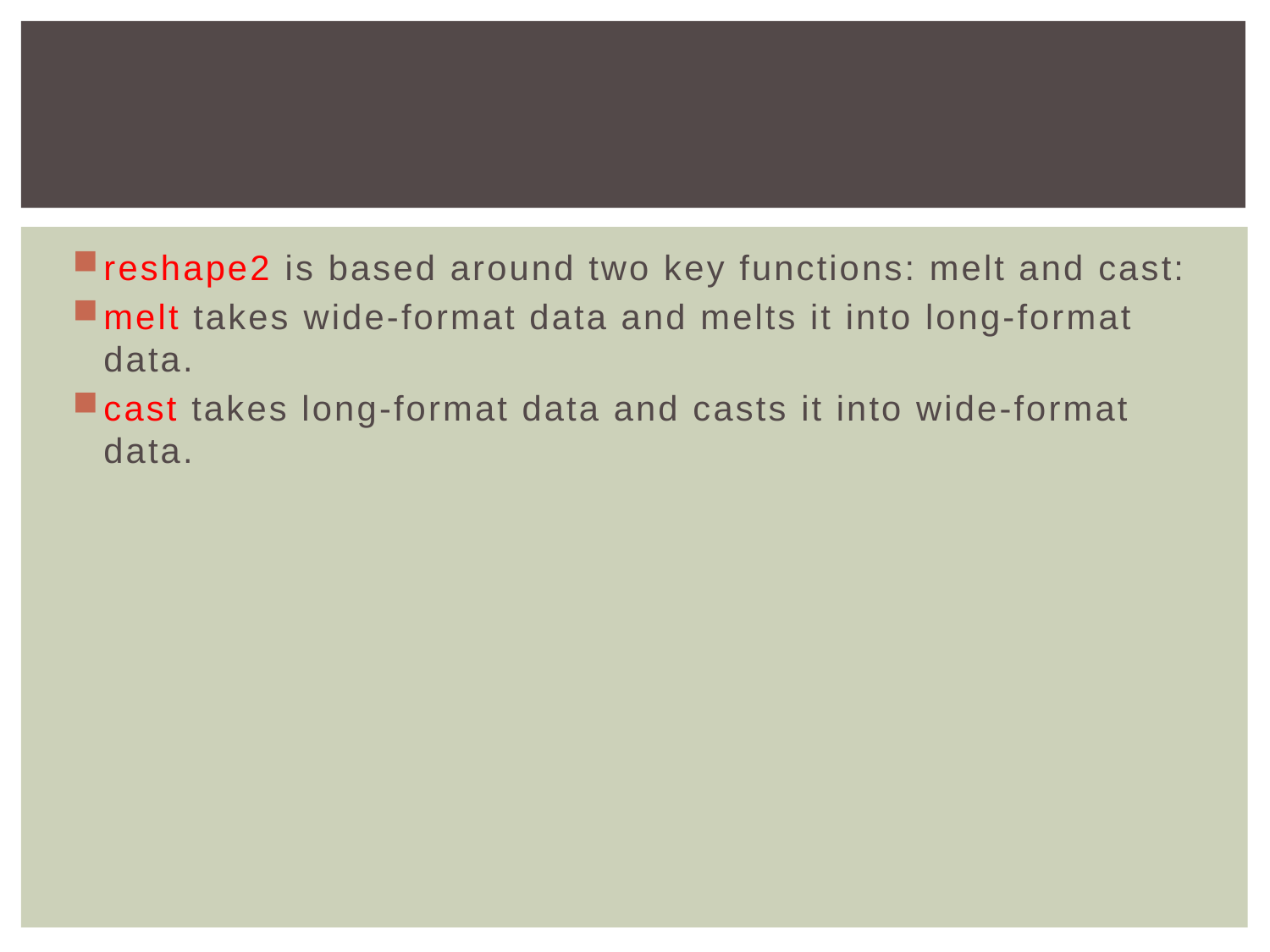

#
reshape2 is based around two key functions: melt and cast:
melt takes wide-format data and melts it into long-format data.
cast takes long-format data and casts it into wide-format data.